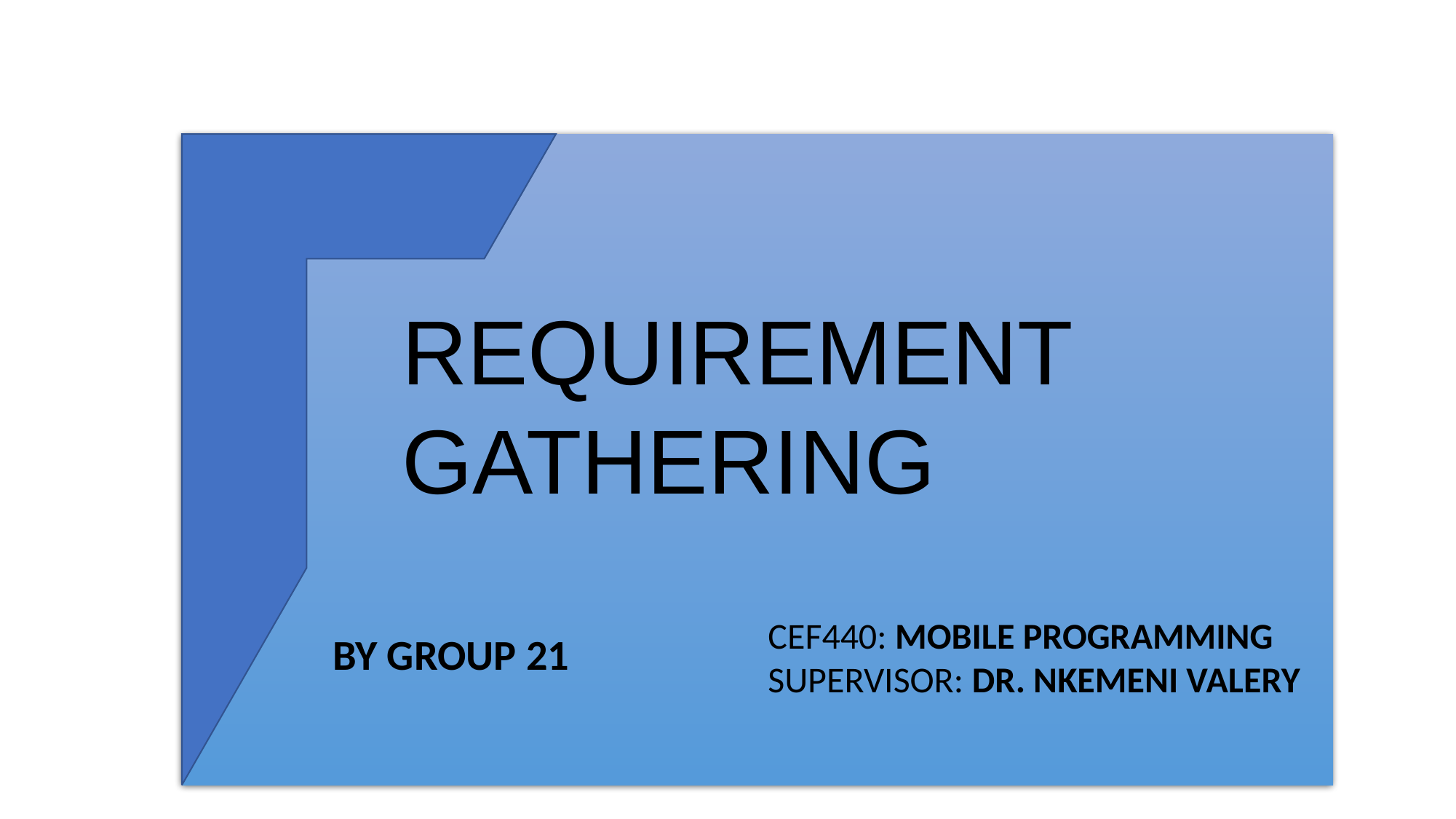

#

REQUIREMENT GATHERING

CEF440: MOBILE PROGRAMMING
SUPERVISOR: DR. NKEMENI VALERY
BY GROUP 21